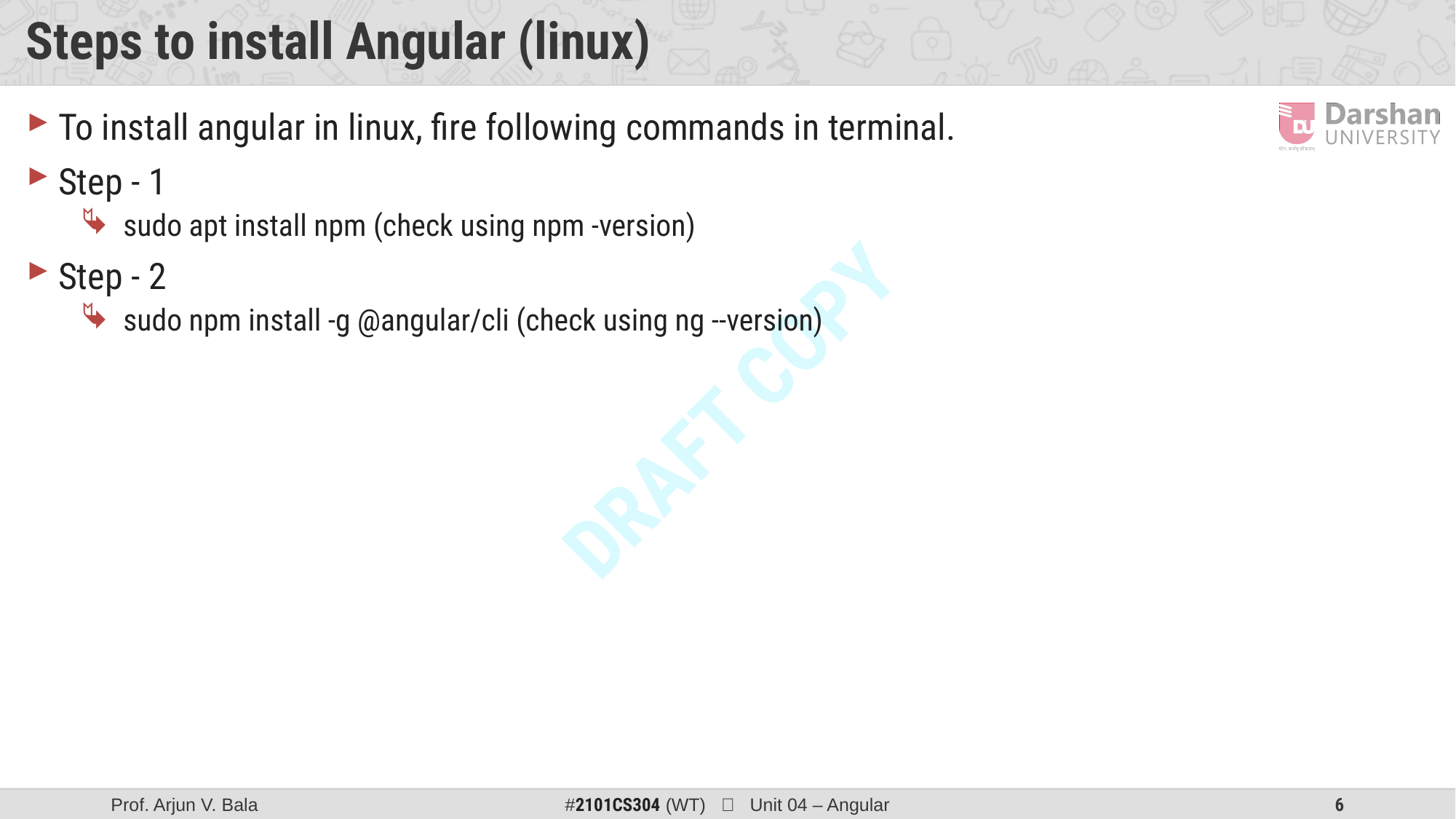

# Steps to install Angular (linux)
To install angular in linux, fire following commands in terminal.
Step - 1
sudo apt install npm (check using npm -version)
Step - 2
sudo npm install -g @angular/cli (check using ng --version)